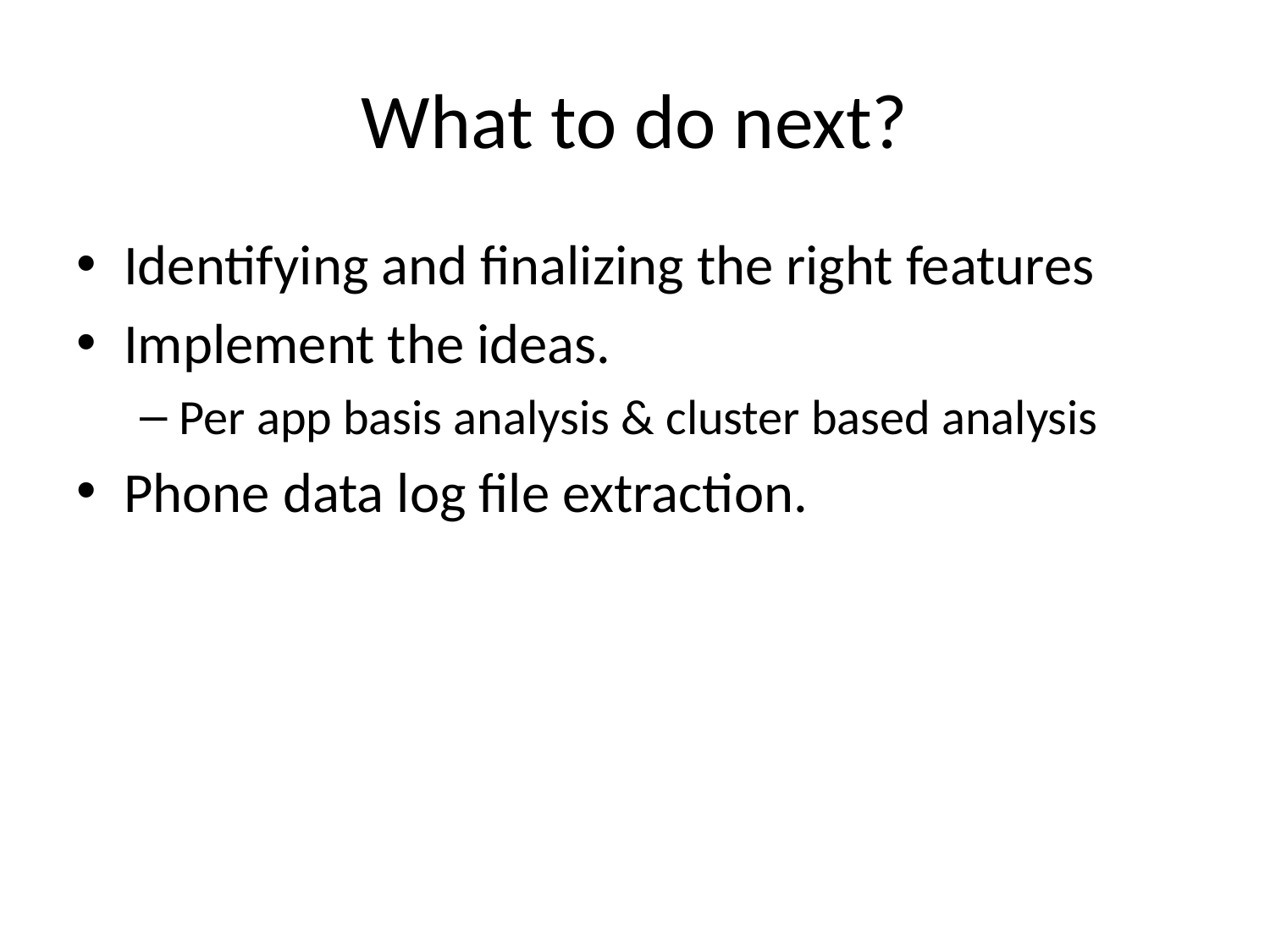

# What to do next?
Identifying and finalizing the right features
Implement the ideas.
Per app basis analysis & cluster based analysis
Phone data log file extraction.